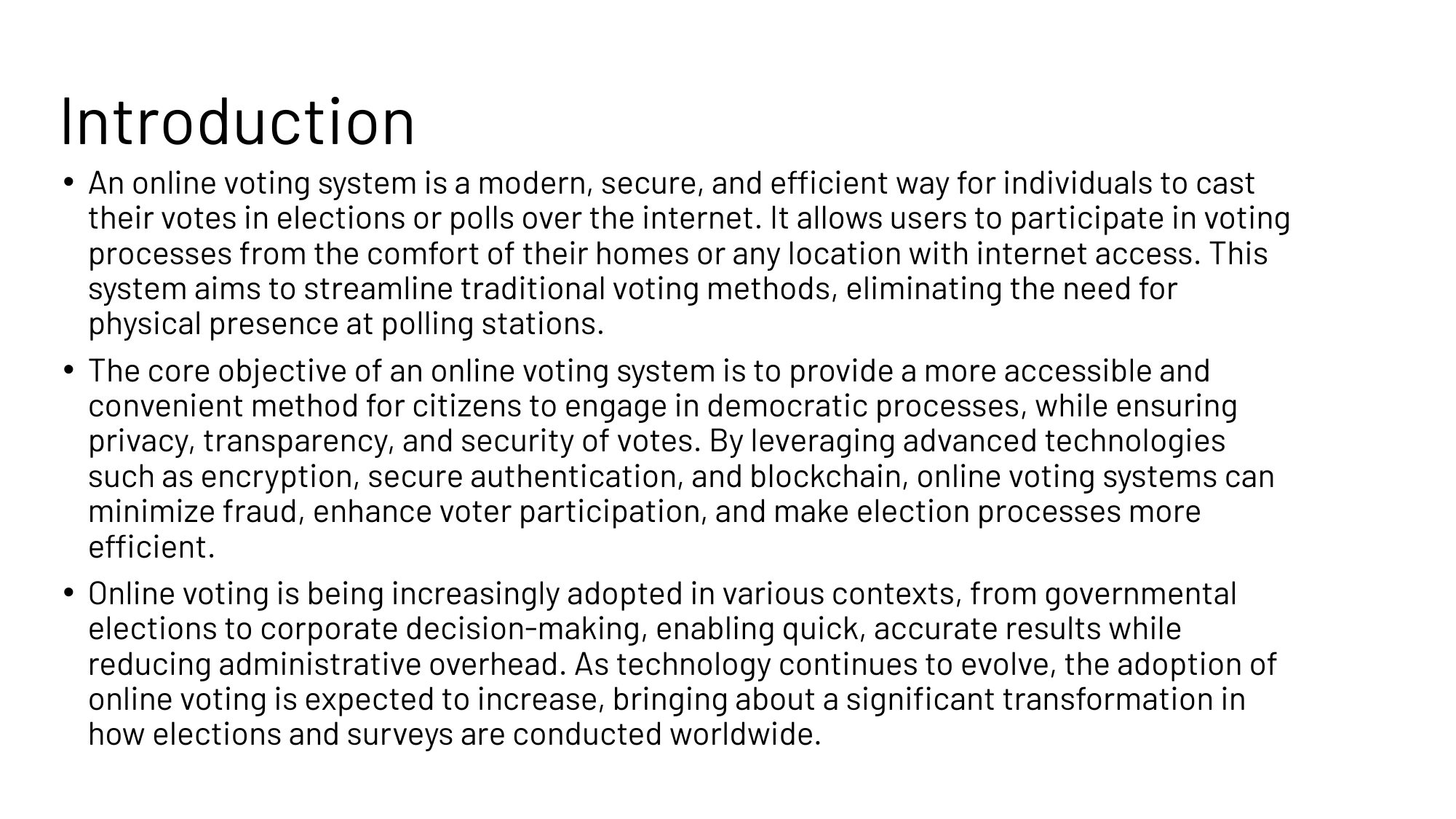

# Introduction
An online voting system is a modern, secure, and efficient way for individuals to cast their votes in elections or polls over the internet. It allows users to participate in voting processes from the comfort of their homes or any location with internet access. This system aims to streamline traditional voting methods, eliminating the need for physical presence at polling stations.
The core objective of an online voting system is to provide a more accessible and convenient method for citizens to engage in democratic processes, while ensuring privacy, transparency, and security of votes. By leveraging advanced technologies such as encryption, secure authentication, and blockchain, online voting systems can minimize fraud, enhance voter participation, and make election processes more efficient.
Online voting is being increasingly adopted in various contexts, from governmental elections to corporate decision-making, enabling quick, accurate results while reducing administrative overhead. As technology continues to evolve, the adoption of online voting is expected to increase, bringing about a significant transformation in how elections and surveys are conducted worldwide.